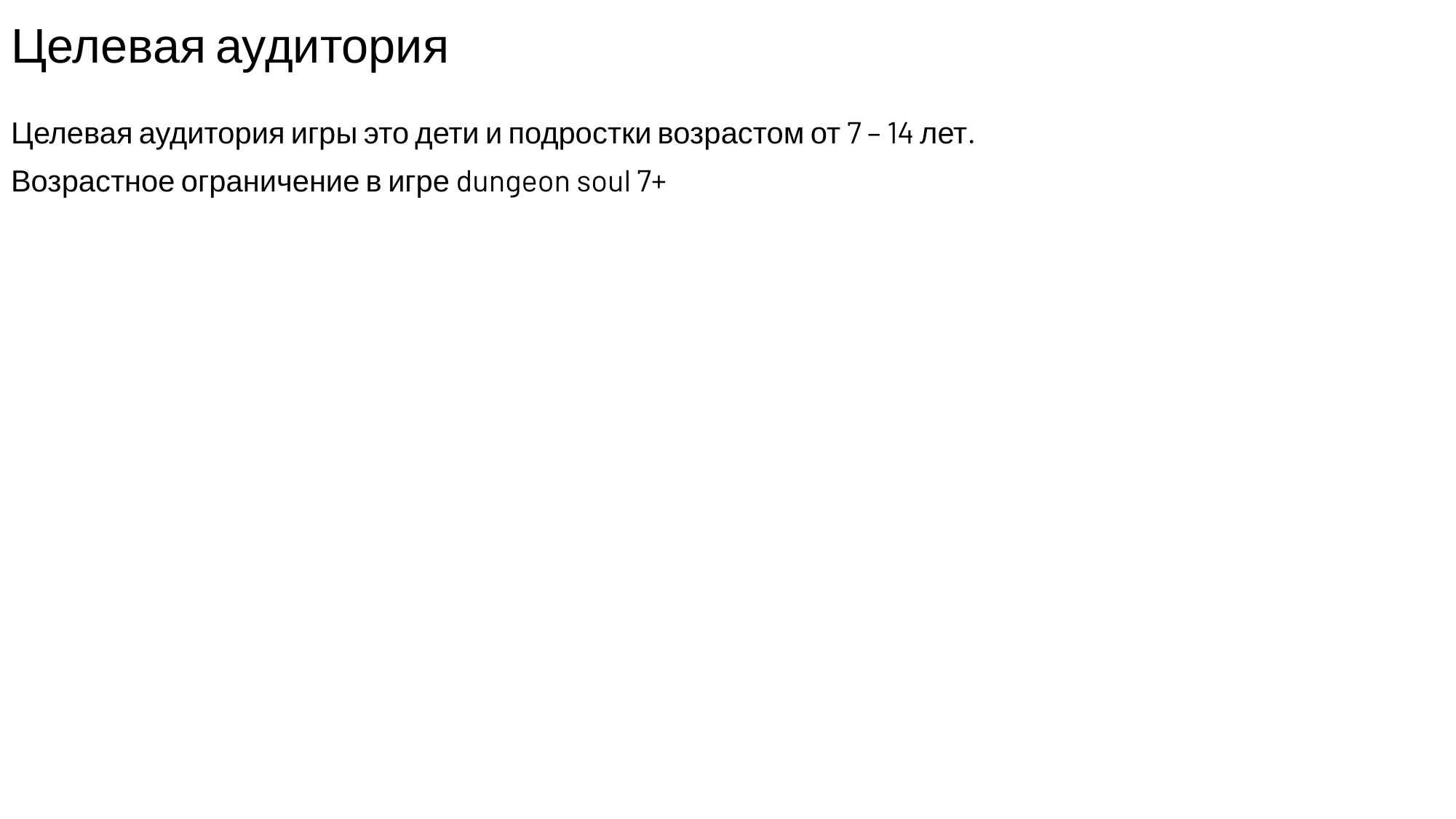

# Целевая аудитория
Целевая аудитория игры это дети и подростки возрастом от 7 – 14 лет.
Возрастное ограничение в игре dungeon soul 7+